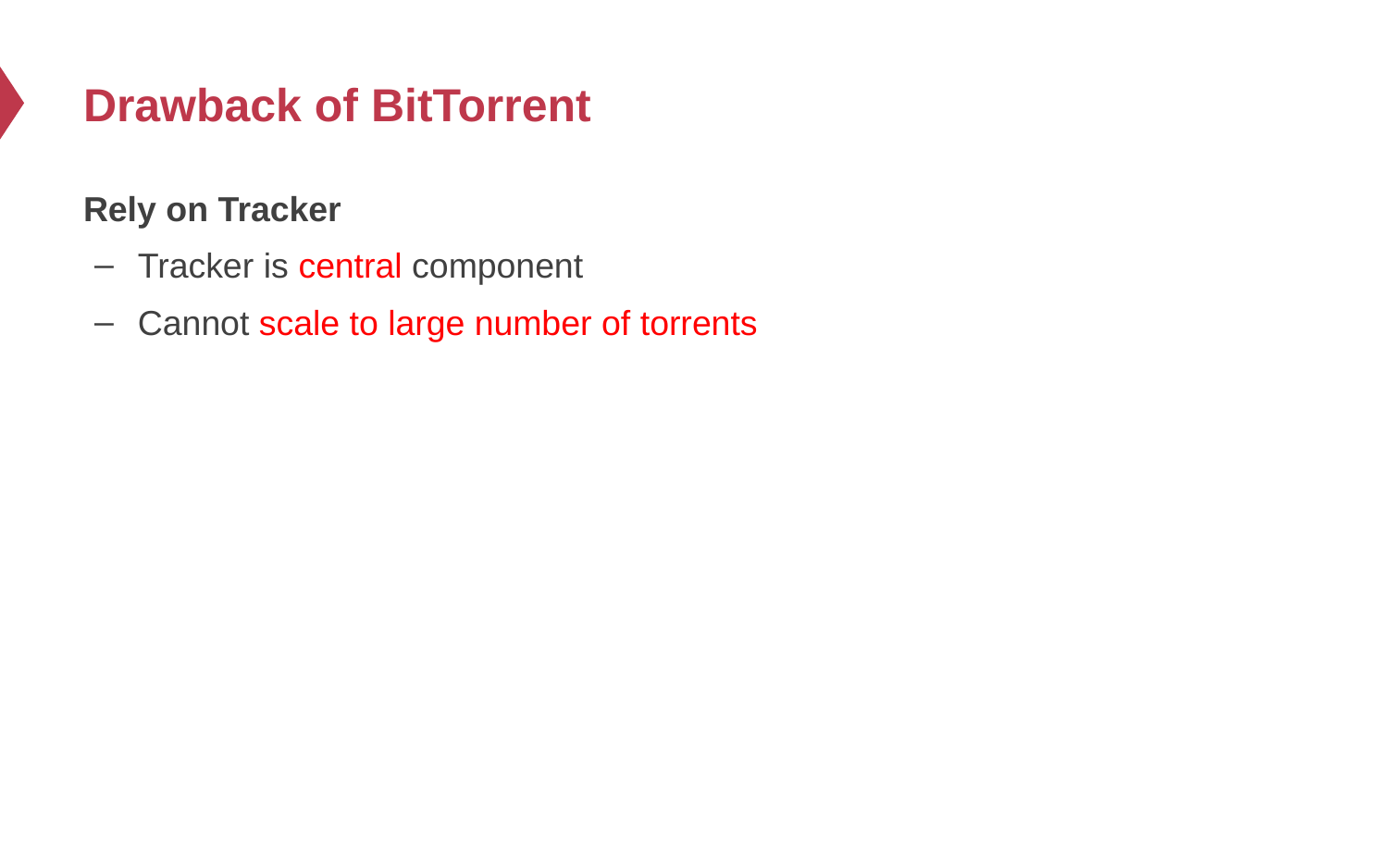

# Drawback of BitTorrent
Rely on Tracker
Tracker is central component
Cannot scale to large number of torrents
9